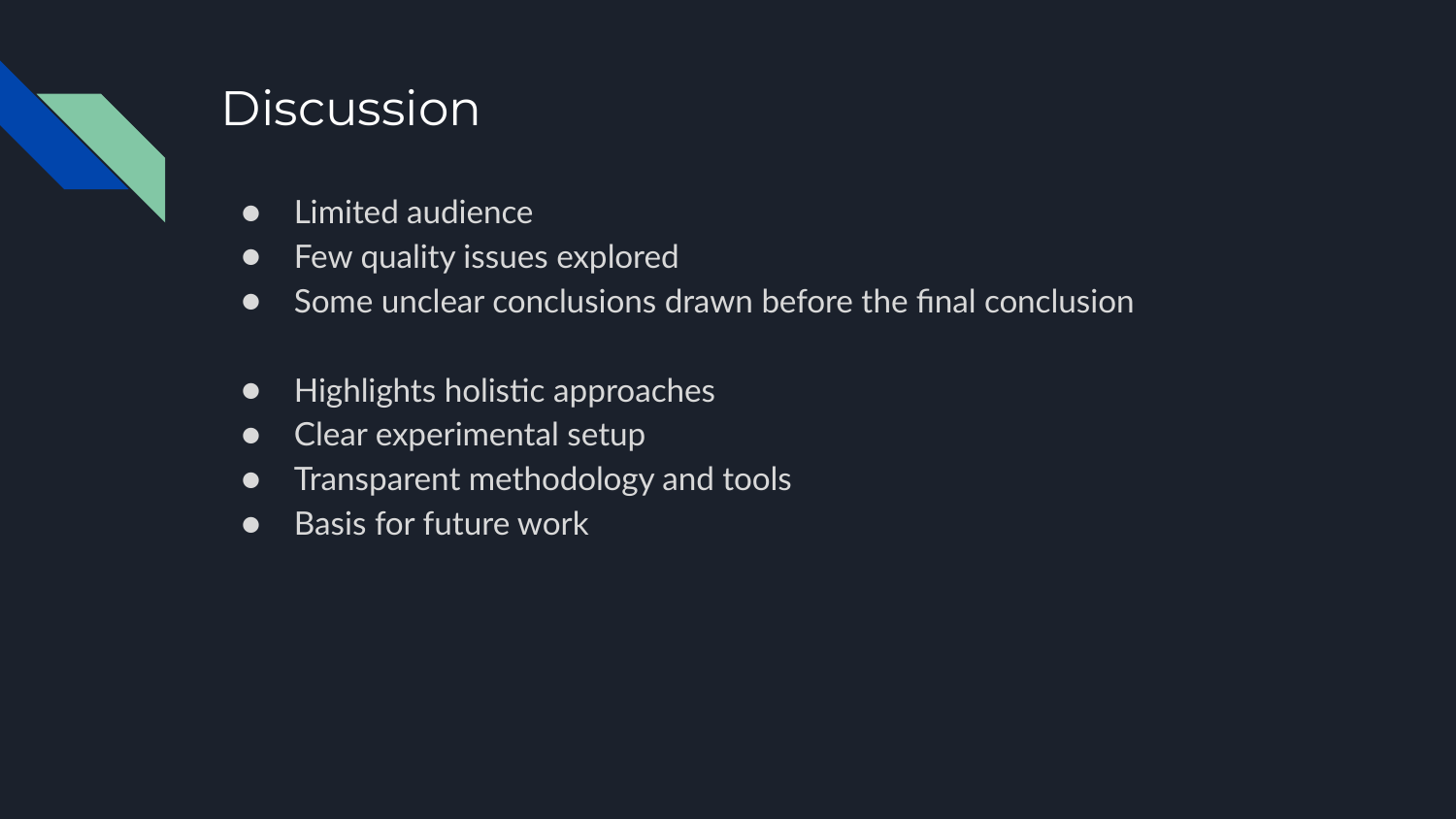

# Discussion
Limited audience
Few quality issues explored
Some unclear conclusions drawn before the final conclusion

Highlights holistic approaches
Clear experimental setup
Transparent methodology and tools
Basis for future work